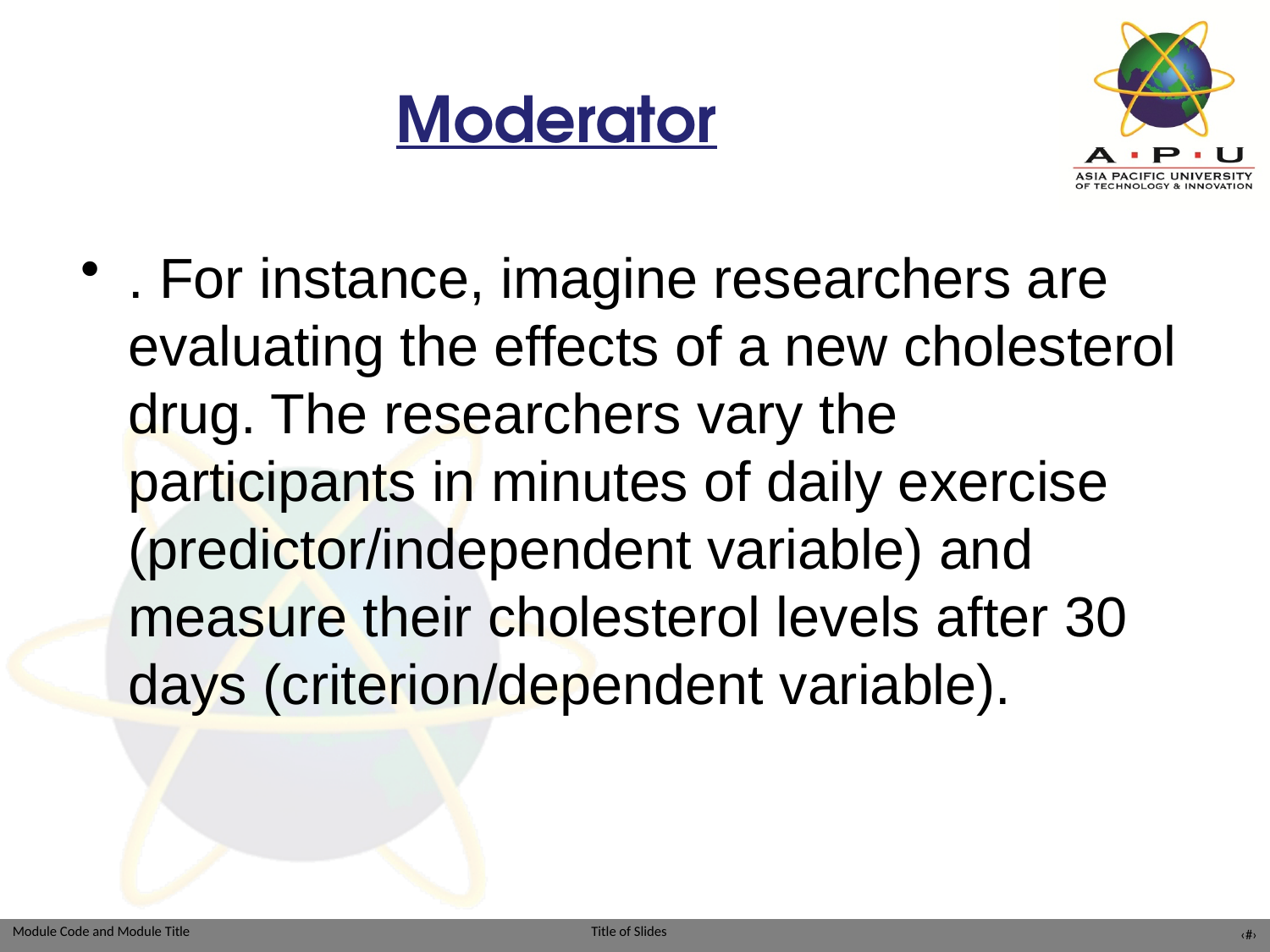

# Moderator
. For instance, imagine researchers are evaluating the effects of a new cholesterol drug. The researchers vary the participants in minutes of daily exercise (predictor/independent variable) and measure their cholesterol levels after 30 days (criterion/dependent variable).
‹#›